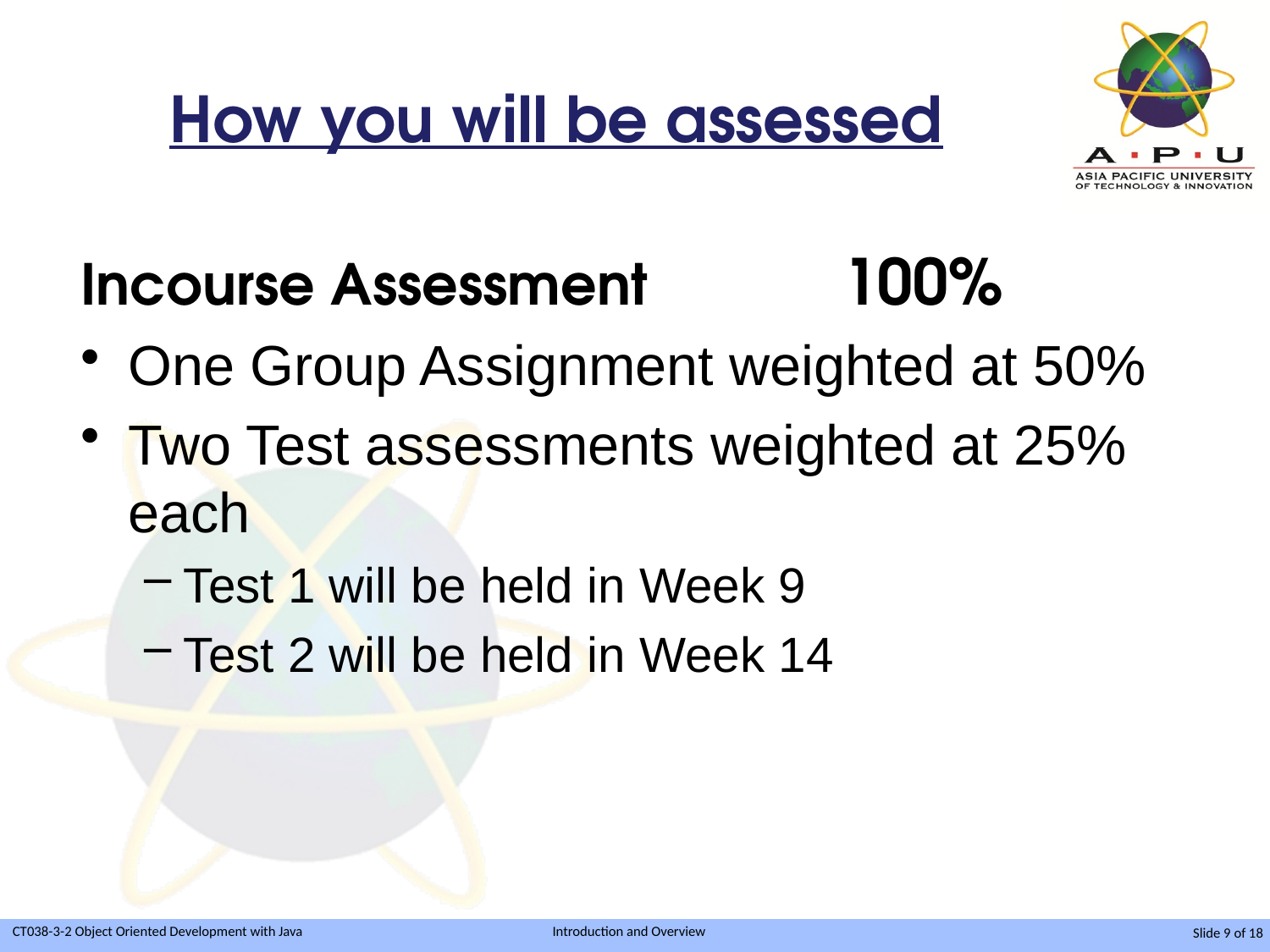

# How you will be assessed
Incourse Assessment 		100%
One Group Assignment weighted at 50%
Two Test assessments weighted at 25% each
Test 1 will be held in Week 9
Test 2 will be held in Week 14